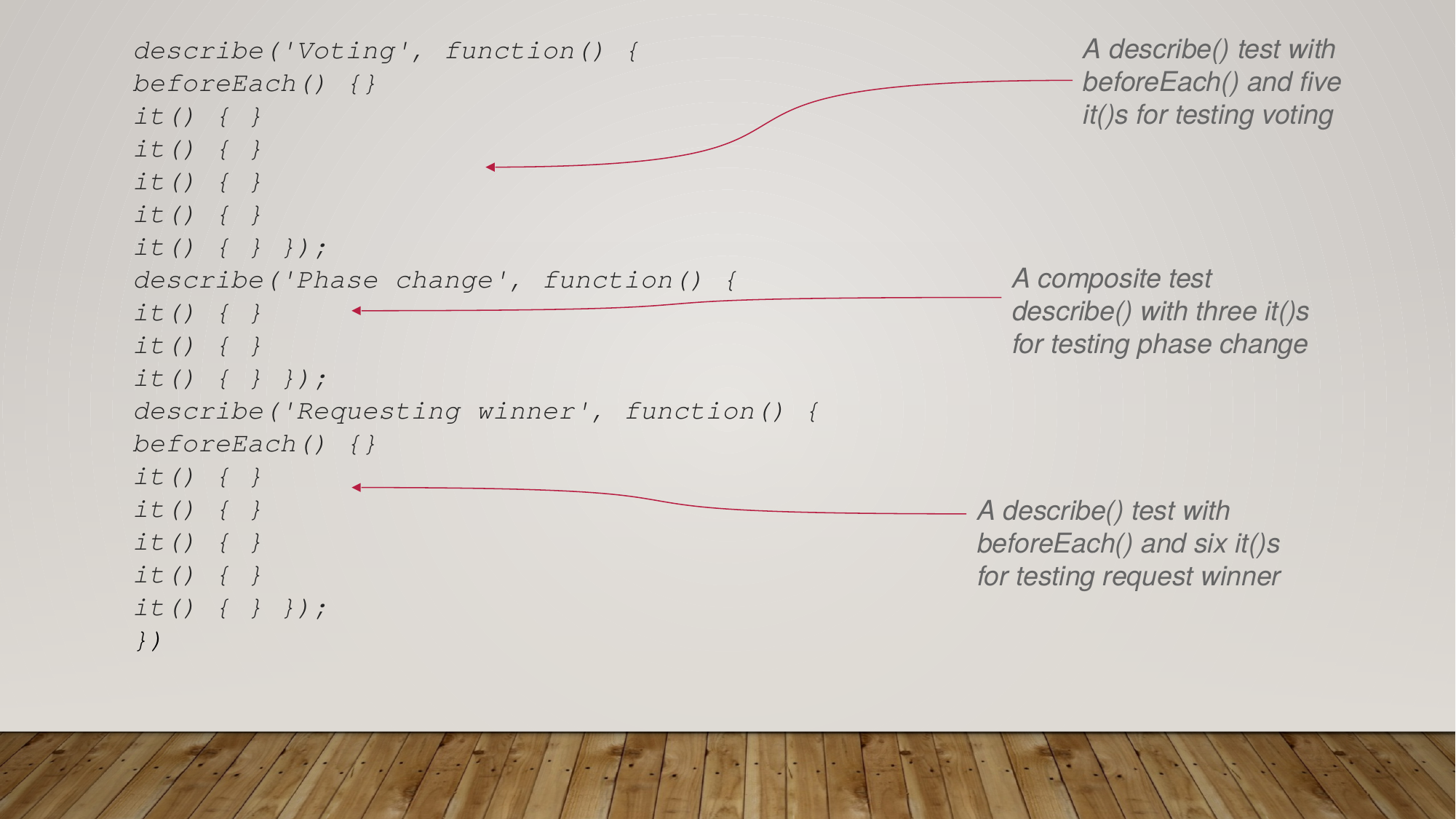

describe('Voting', function() {
beforeEach() {}
it() { }
it() { }
it() { }
it() { }
it() { } });
describe('Phase change', function() {
it() { }
it() { }
it() { } });
describe('Requesting winner', function() {
beforeEach() {}
it() { }
it() { }
it() { }
it() { }
it() { } });
})
A describe() test with
beforeEach() and five
it()s for testing voting
A composite test
describe() with three it()s
for testing phase change
A describe() test with
beforeEach() and six it()s
for testing request winner